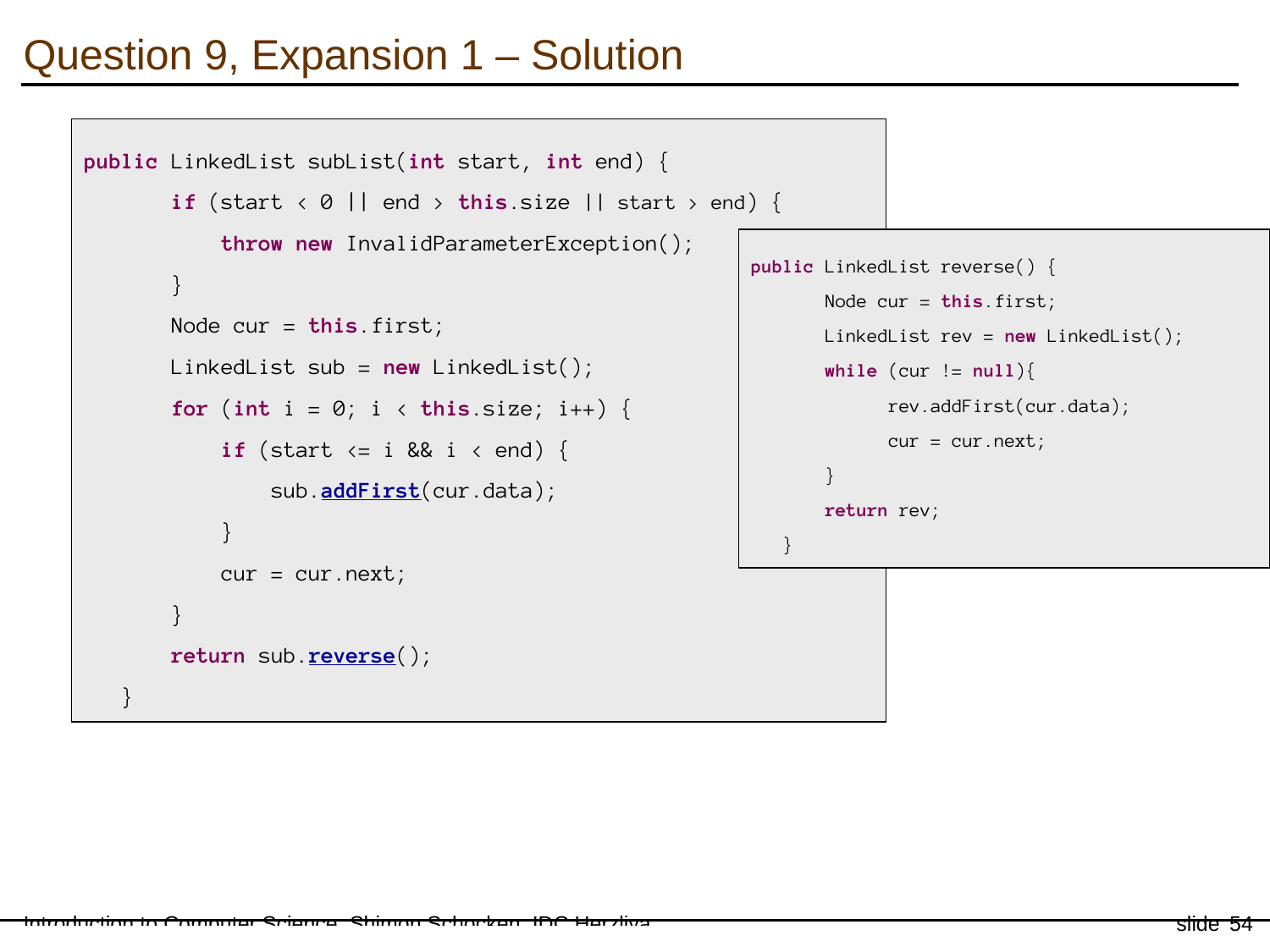

Question 9, Expansion 1 – Solution
public LinkedList subList(int start, int end) {
       if (start < 0 || end > this.size || start > end) {
           throw new InvalidParameterException();
       }
       Node cur = this.first;
       LinkedList sub = new LinkedList();
       for (int i = 0; i < this.size; i++) {
           if (start <= i && i < end) {
               sub.addFirst(cur.data);
           }
           cur = cur.next;
       }
       return sub.reverse();
   }
public LinkedList reverse() {
       Node cur = this.first;
       LinkedList rev = new LinkedList();
       while (cur != null){
	 rev.addFirst(cur.data);
             cur = cur.next;
       }
       return rev;
   }